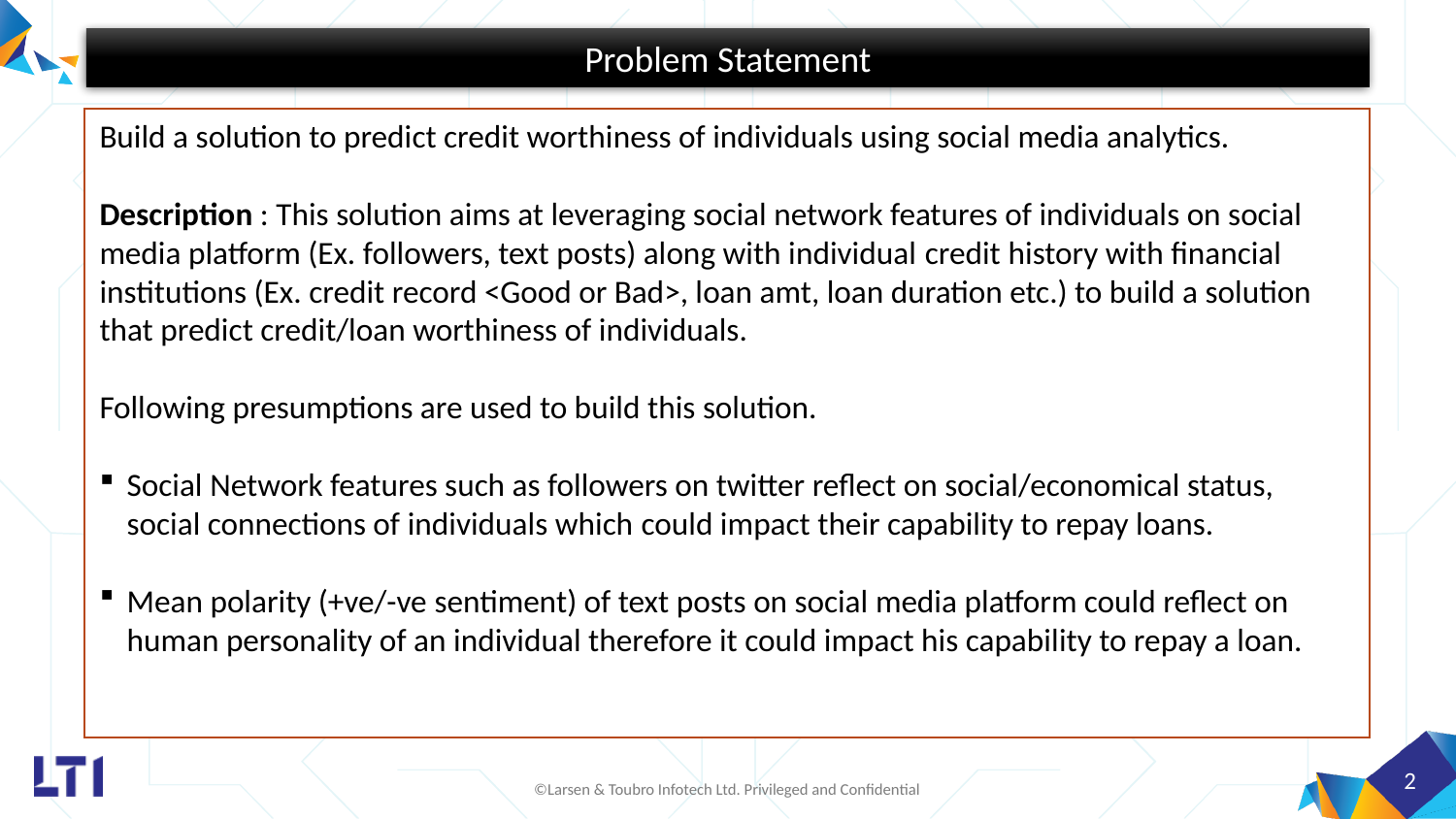

Problem Statement
Build a solution to predict credit worthiness of individuals using social media analytics.

Description : This solution aims at leveraging social network features of individuals on social media platform (Ex. followers, text posts) along with individual credit history with financial institutions (Ex. credit record <Good or Bad>, loan amt, loan duration etc.) to build a solution that predict credit/loan worthiness of individuals.

Following presumptions are used to build this solution.

Social Network features such as followers on twitter reflect on social/economical status,  social connections of individuals which could impact their capability to repay loans.

Mean polarity (+ve/-ve sentiment) of text posts on social media platform could reflect on human personality of an individual therefore it could impact his capability to repay a loan.